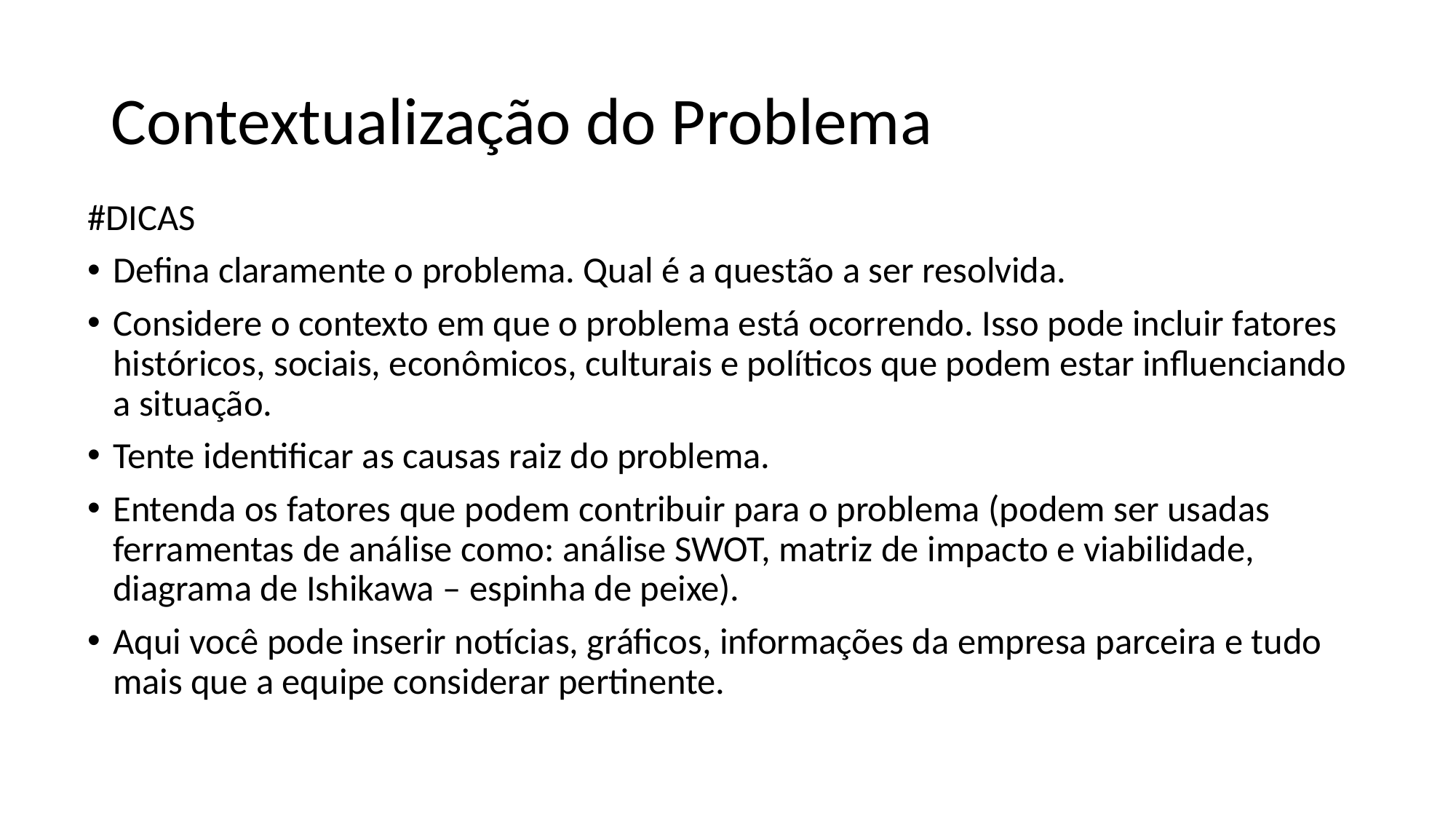

# Contextualização do Problema
#DICAS
Defina claramente o problema. Qual é a questão a ser resolvida.
Considere o contexto em que o problema está ocorrendo. Isso pode incluir fatores históricos, sociais, econômicos, culturais e políticos que podem estar influenciando a situação.
Tente identificar as causas raiz do problema.
Entenda os fatores que podem contribuir para o problema (podem ser usadas ferramentas de análise como: análise SWOT, matriz de impacto e viabilidade, diagrama de Ishikawa – espinha de peixe).
Aqui você pode inserir notícias, gráficos, informações da empresa parceira e tudo mais que a equipe considerar pertinente.